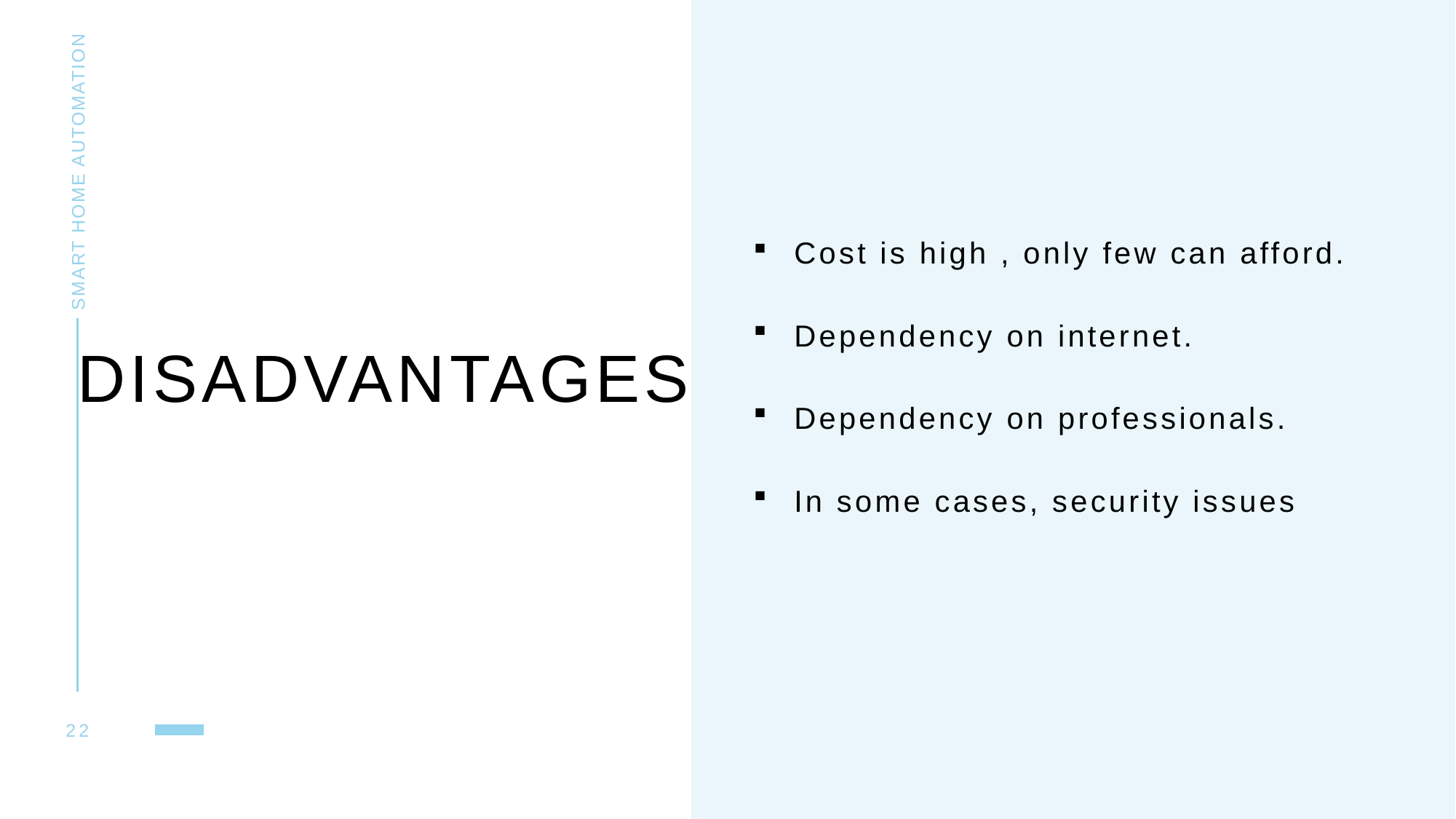

Smart home automation
Cost is high , only few can afford.

Dependency on internet.

Dependency on professionals.

In some cases, security issues
# disadvantages
22